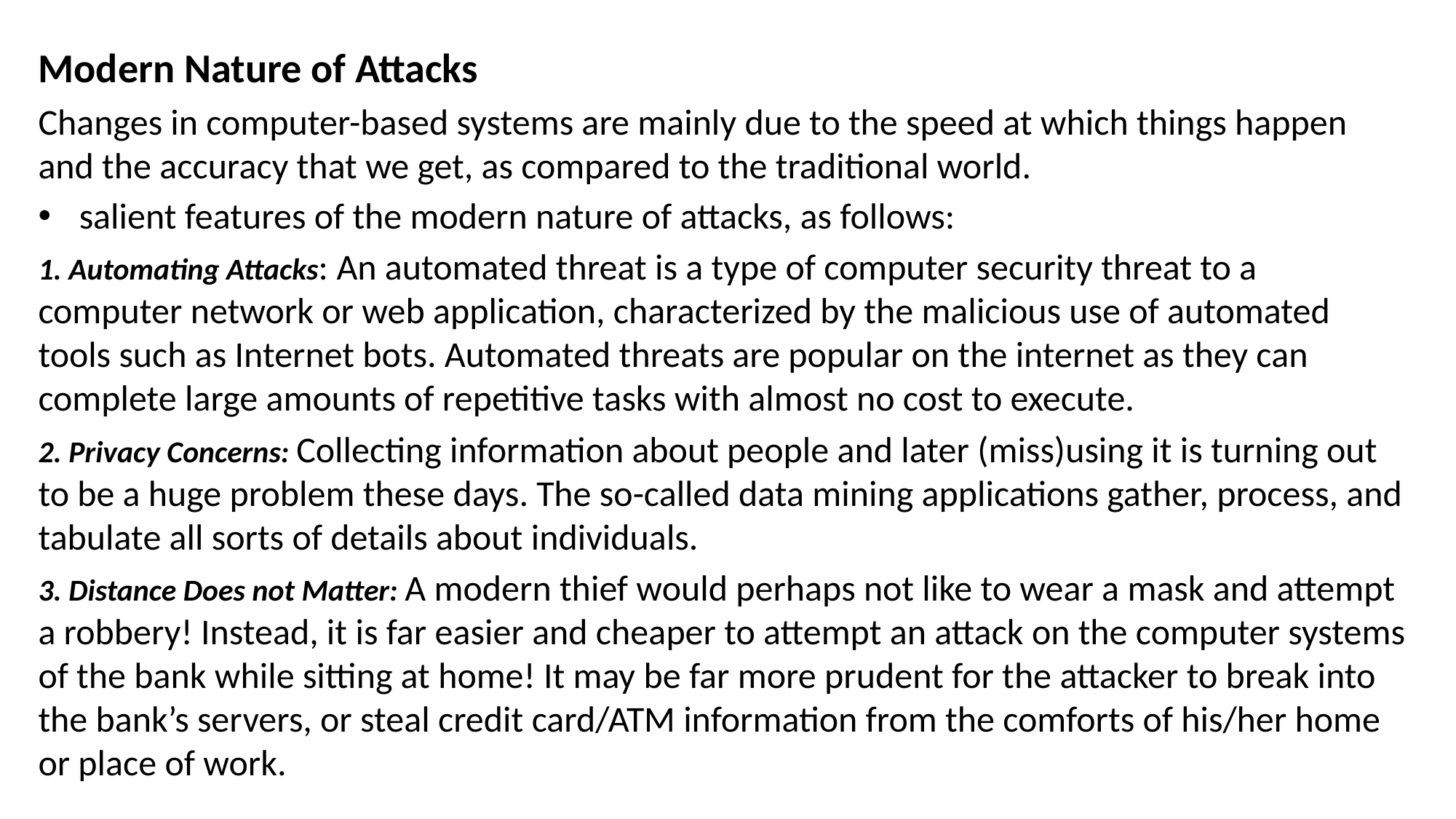

Modern Nature of Attacks
Changes in computer-based systems are mainly due to the speed at which things happen and the accuracy that we get, as compared to the traditional world.
salient features of the modern nature of attacks, as follows:
1. Automating Attacks: An automated threat is a type of computer security threat to a computer network or web application, characterized by the malicious use of automated tools such as Internet bots. Automated threats are popular on the internet as they can complete large amounts of repetitive tasks with almost no cost to execute.
2. Privacy Concerns: Collecting information about people and later (miss)using it is turning out to be a huge problem these days. The so-called data mining applications gather, process, and tabulate all sorts of details about individuals.
3. Distance Does not Matter: A modern thief would perhaps not like to wear a mask and attempt a robbery! Instead, it is far easier and cheaper to attempt an attack on the computer systems of the bank while sitting at home! It may be far more prudent for the attacker to break into the bank’s servers, or steal credit card/ATM information from the comforts of his/her home or place of work.